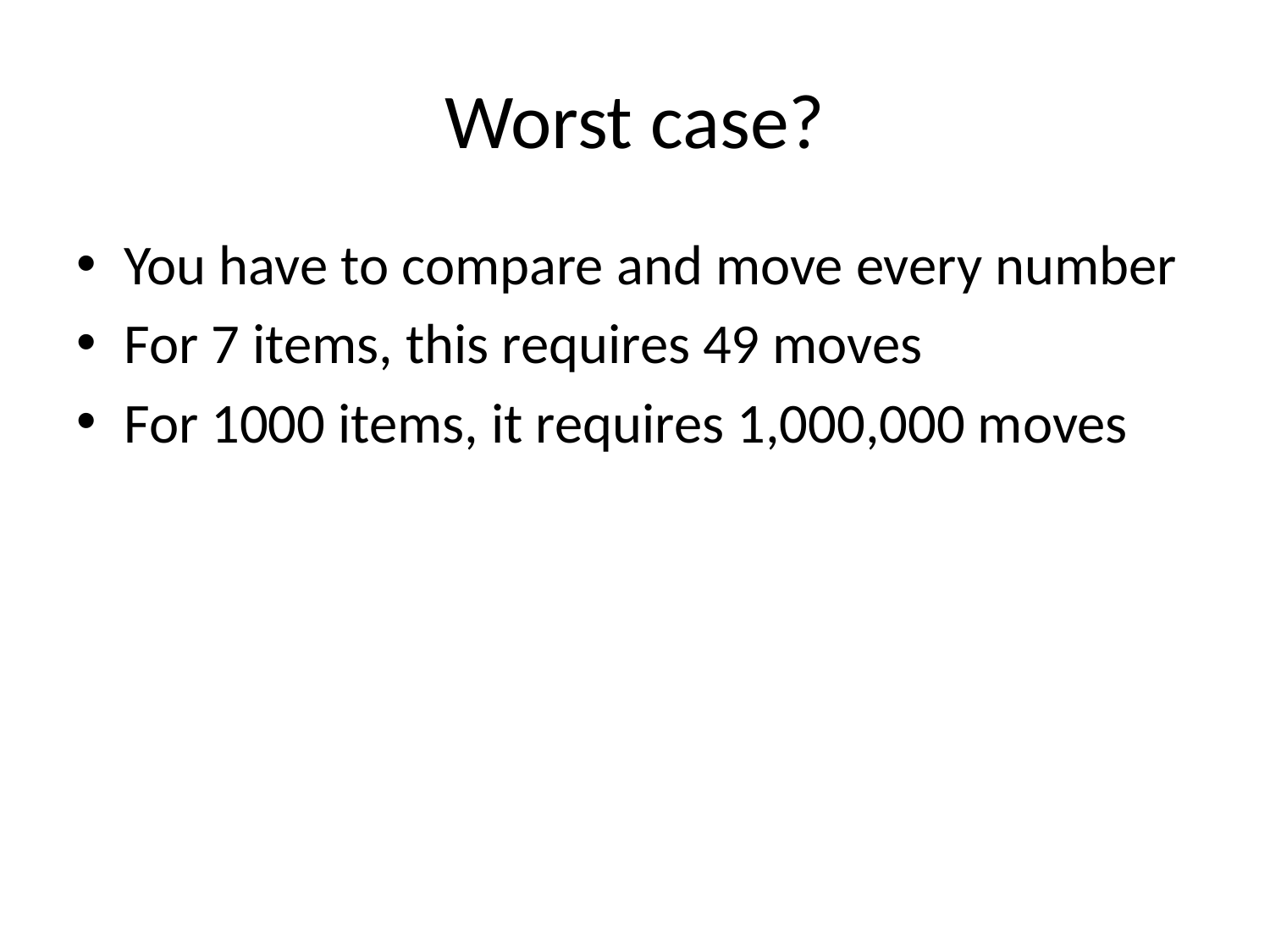

# Worst case?
You have to compare and move every number
For 7 items, this requires 49 moves
For 1000 items, it requires 1,000,000 moves